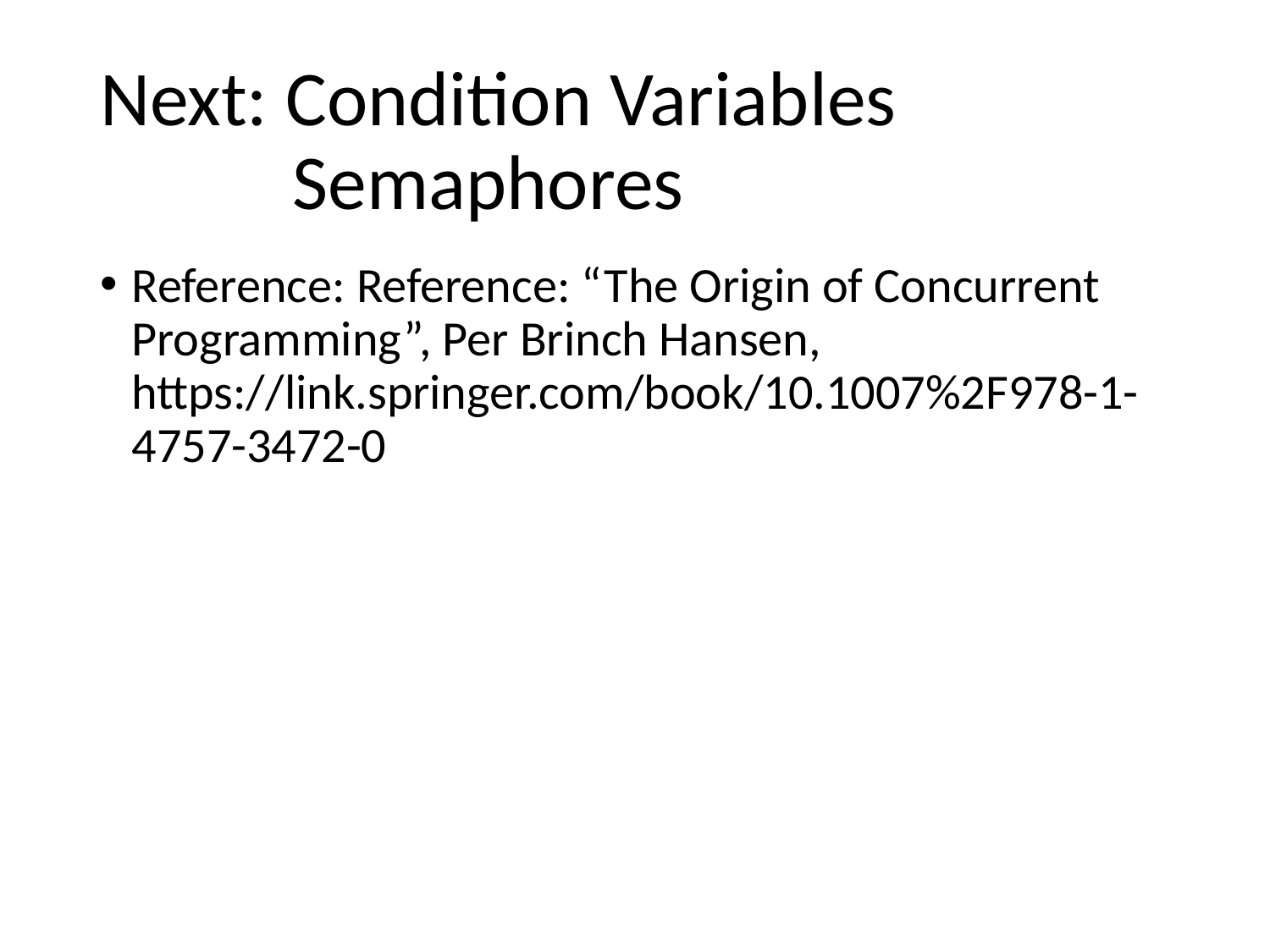

# Next: Condition Variables Semaphores
Reference: Reference: “The Origin of Concurrent Programming”, Per Brinch Hansen, https://link.springer.com/book/10.1007%2F978-1-4757-3472-0